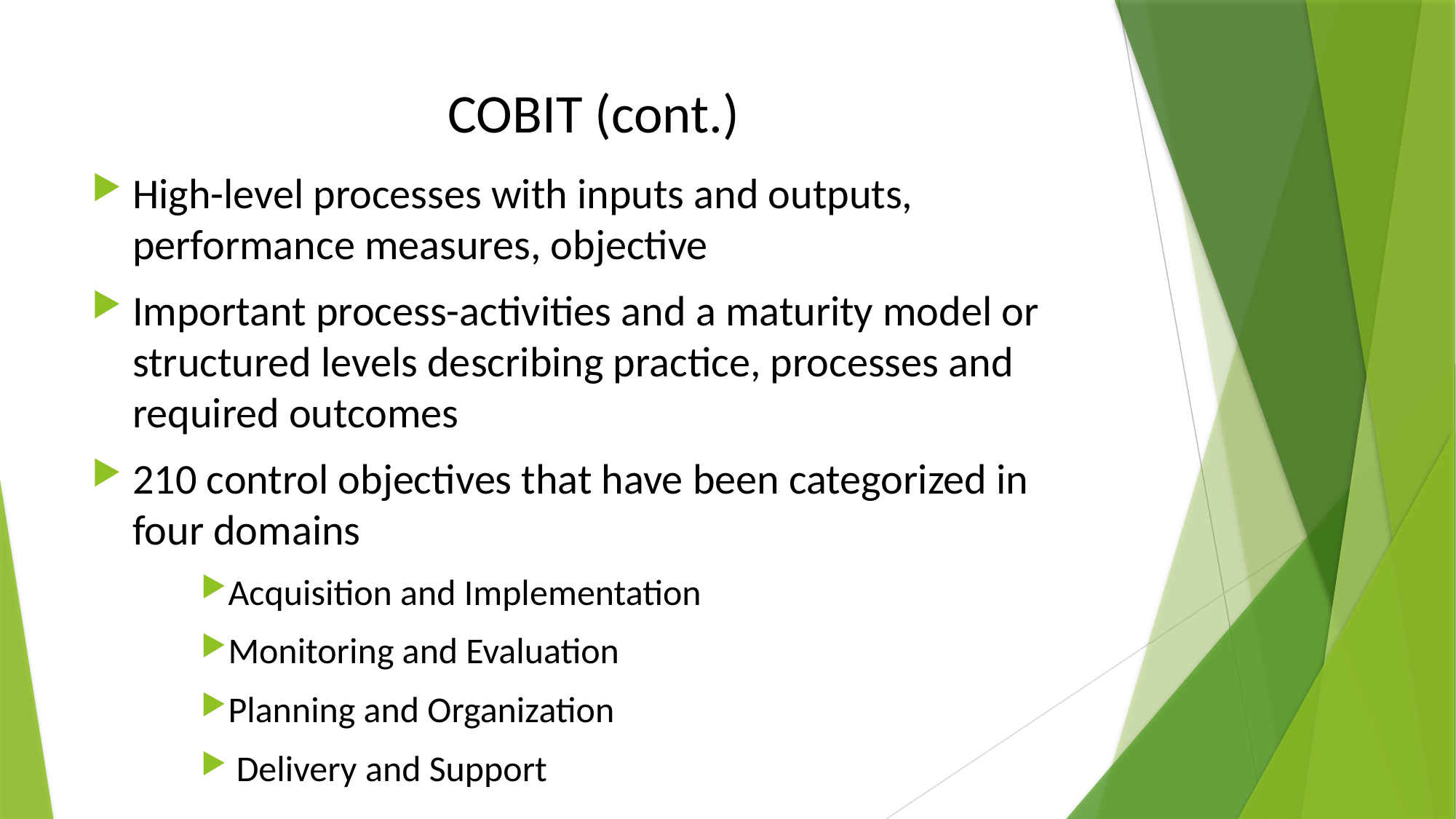

# COBIT (cont.)
High-level processes with inputs and outputs, performance measures, objective
Important process-activities and a maturity model or structured levels describing practice, processes and required outcomes
210 control objectives that have been categorized in four domains
Acquisition and Implementation
Monitoring and Evaluation
Planning and Organization
 Delivery and Support